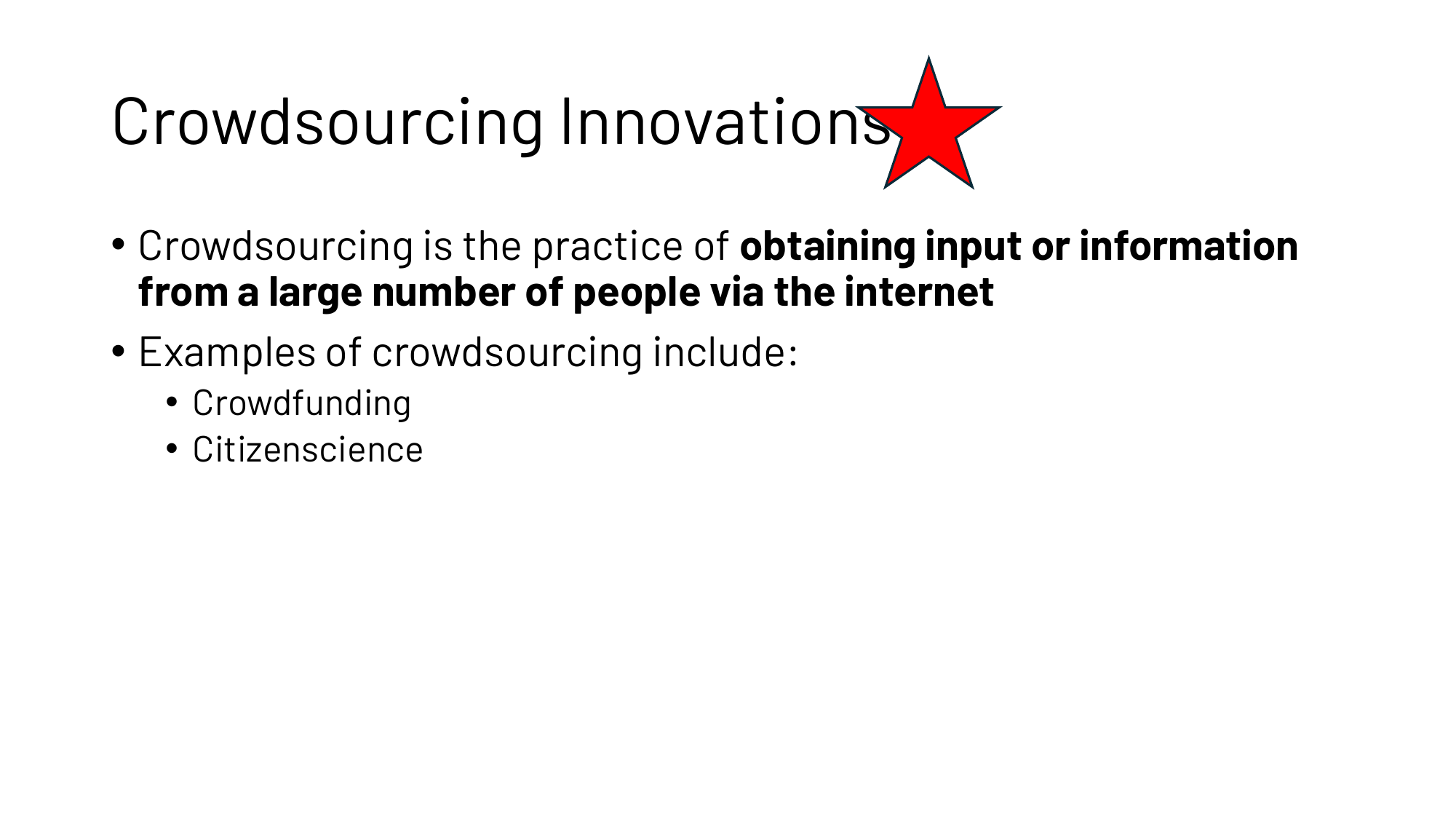

# Crowdsourcing Innovations

Crowdsourcing is the practice of obtaining input or information from a large number of people via the internet
Examples of crowdsourcing include:
Crowdfunding
Citizenscience